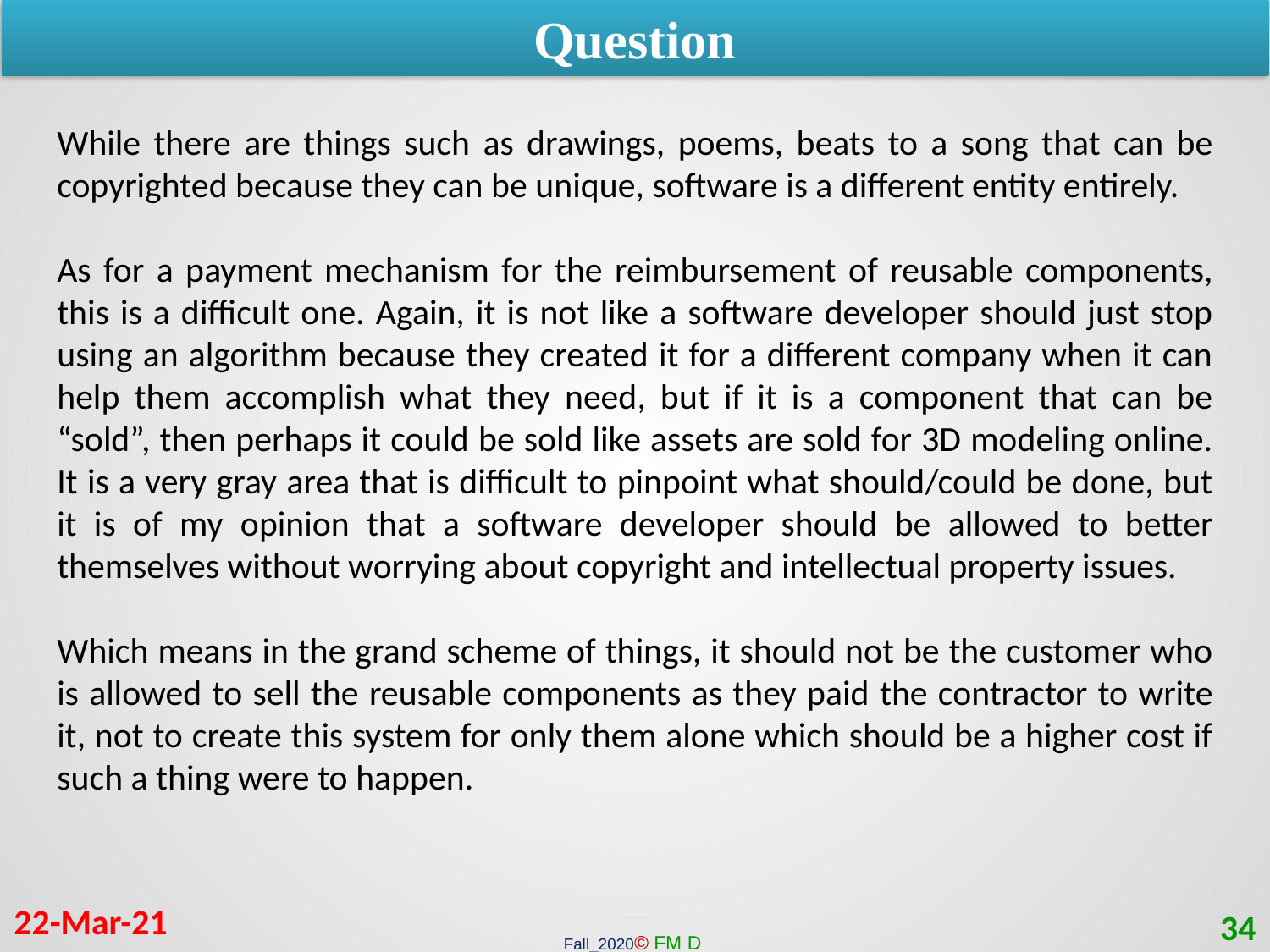

Question
While there are things such as drawings, poems, beats to a song that can be copyrighted because they can be unique, software is a different entity entirely.

As for a payment mechanism for the reimbursement of reusable components, this is a difficult one. Again, it is not like a software developer should just stop using an algorithm because they created it for a different company when it can help them accomplish what they need, but if it is a component that can be “sold”, then perhaps it could be sold like assets are sold for 3D modeling online. It is a very gray area that is difficult to pinpoint what should/could be done, but it is of my opinion that a software developer should be allowed to better themselves without worrying about copyright and intellectual property issues.

Which means in the grand scheme of things, it should not be the customer who is allowed to sell the reusable components as they paid the contractor to write it, not to create this system for only them alone which should be a higher cost if such a thing were to happen.

22-Mar-21
34